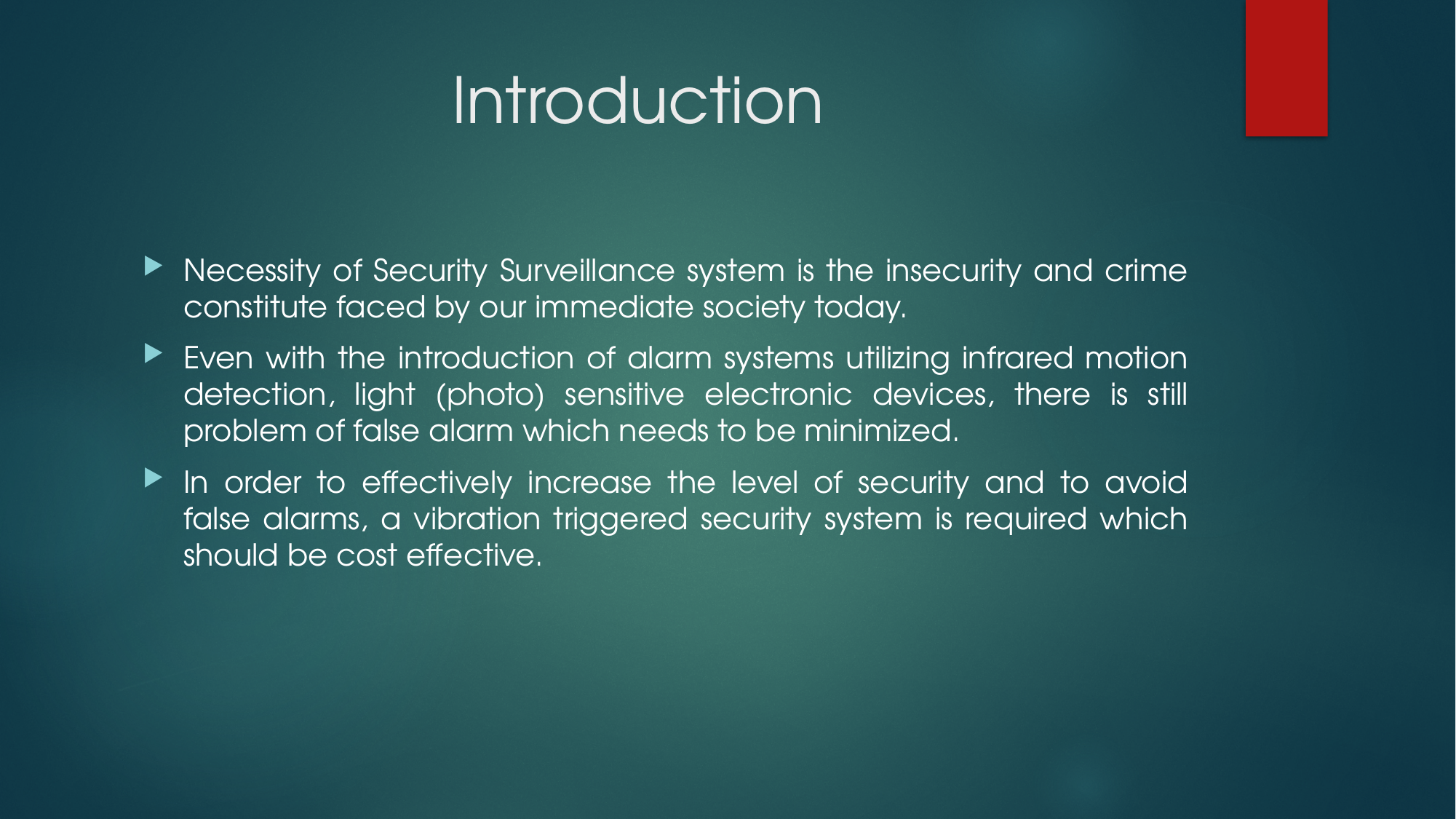

# Introduction
Necessity of Security Surveillance system is the insecurity and crime constitute faced by our immediate society today.
Even with the introduction of alarm systems utilizing infrared motion detection, light (photo) sensitive electronic devices, there is still problem of false alarm which needs to be minimized.
In order to effectively increase the level of security and to avoid false alarms, a vibration triggered security system is required which should be cost effective.